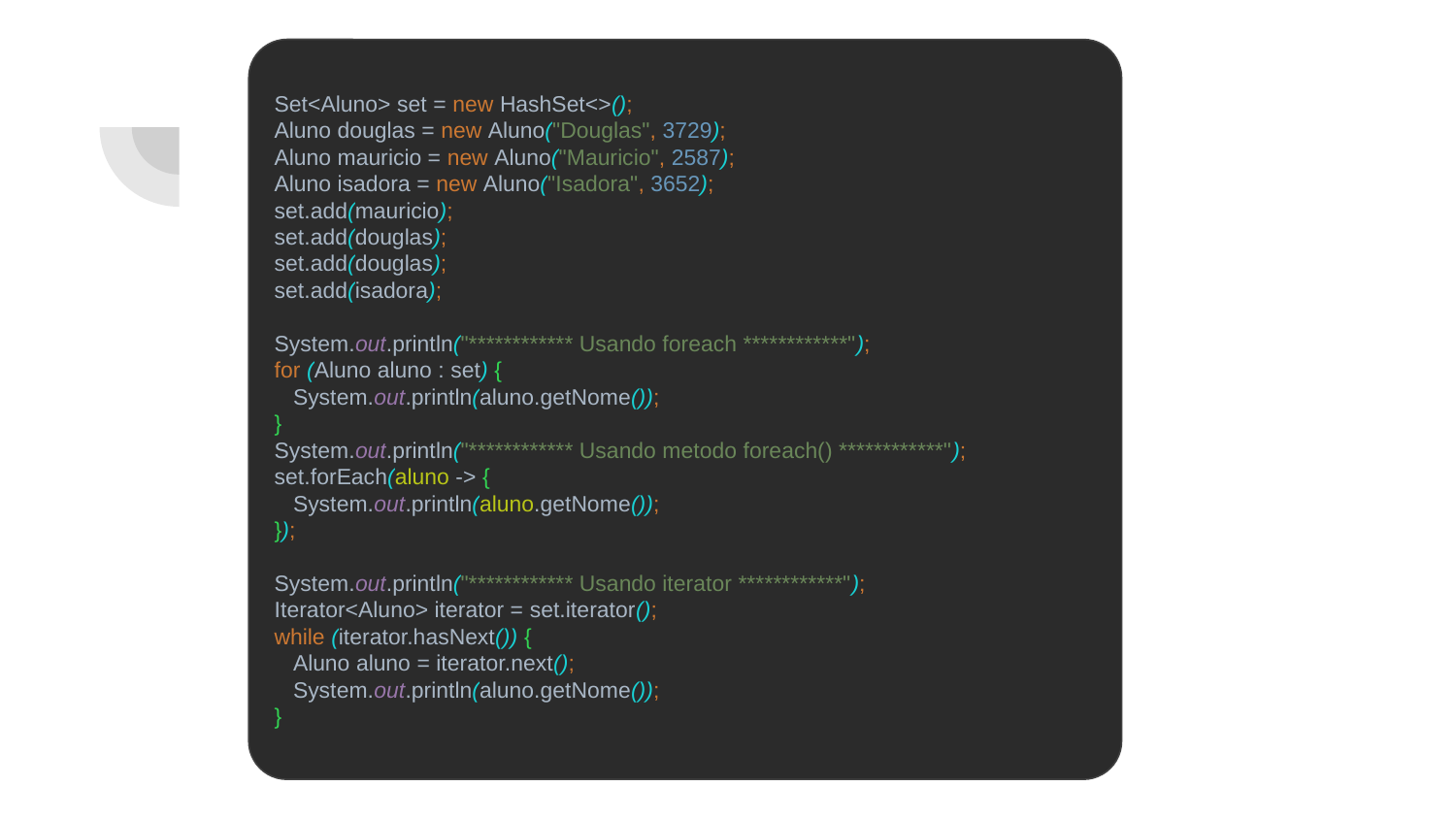

Set<Aluno> set = new HashSet<>();
Aluno douglas = new Aluno("Douglas", 3729);
Aluno mauricio = new Aluno("Mauricio", 2587);
Aluno isadora = new Aluno("Isadora", 3652);
set.add(mauricio);
set.add(douglas);
set.add(douglas);
set.add(isadora);

System.out.println("************ Usando foreach ************");
for (Aluno aluno : set) {
   System.out.println(aluno.getNome());
}
System.out.println("************ Usando metodo foreach() ************");
set.forEach(aluno -> {
   System.out.println(aluno.getNome());
});

System.out.println("************ Usando iterator ************");
Iterator<Aluno> iterator = set.iterator();
while (iterator.hasNext()) {
   Aluno aluno = iterator.next();
   System.out.println(aluno.getNome());
}